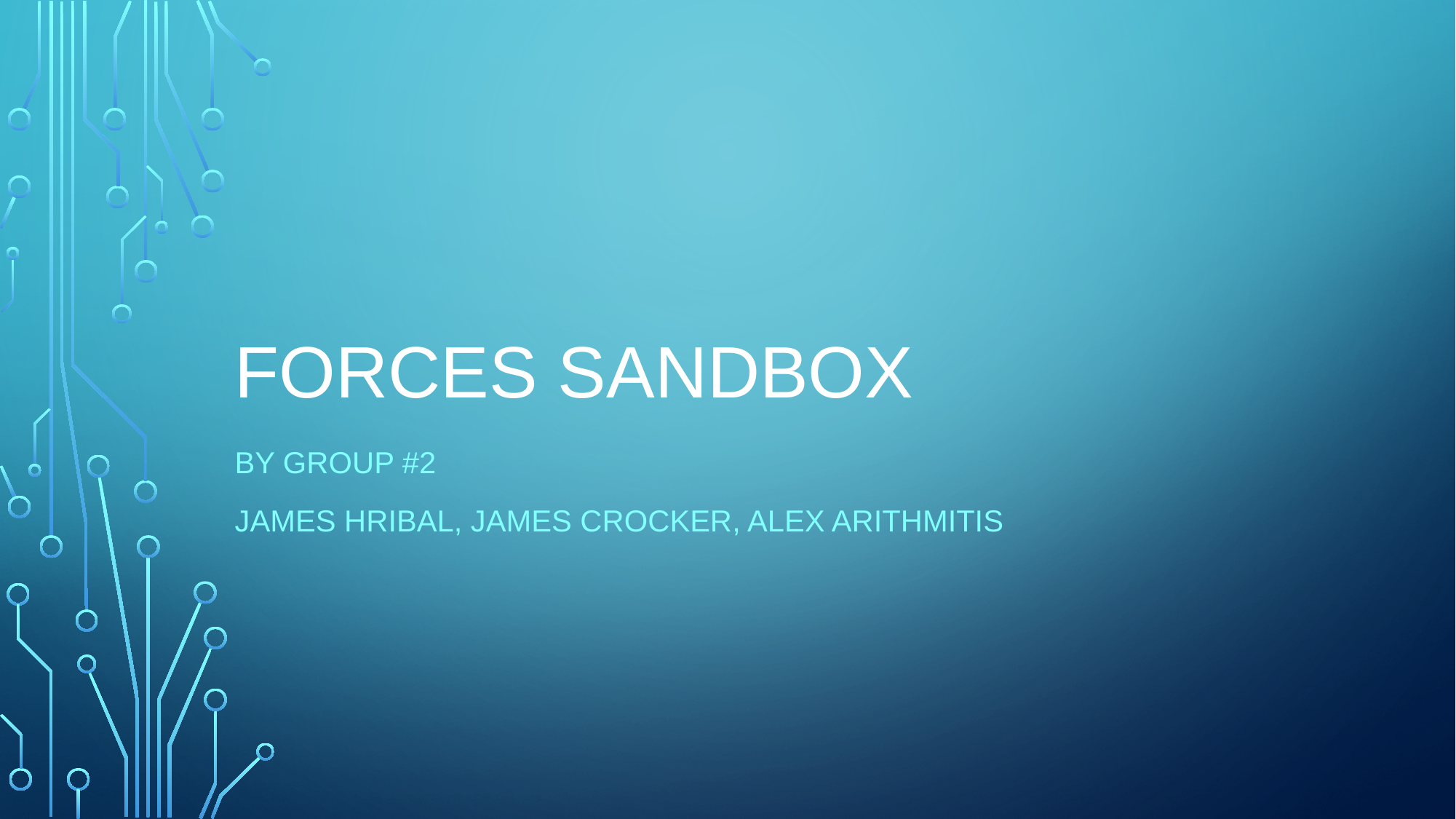

# Forces SandBox
By Group #2
James Hribal, James Crocker, Alex Arithmitis